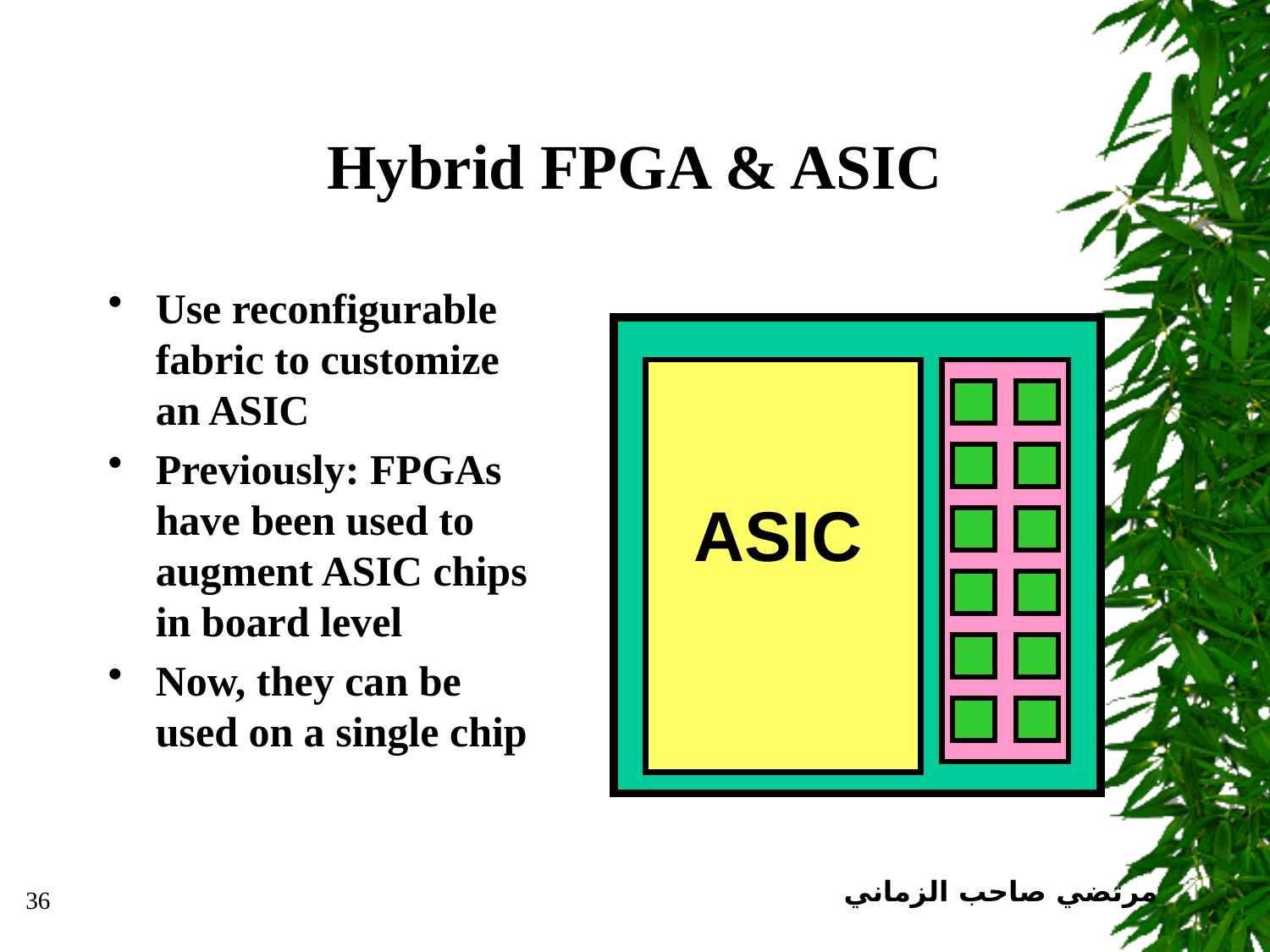

# Hybrid FPGA & ASIC
Use reconfigurable fabric to customize an ASIC
Previously: FPGAs have been used to augment ASIC chips in board level
Now, they can be used on a single chip

ASIC

مرتضي صاحب الزماني
36